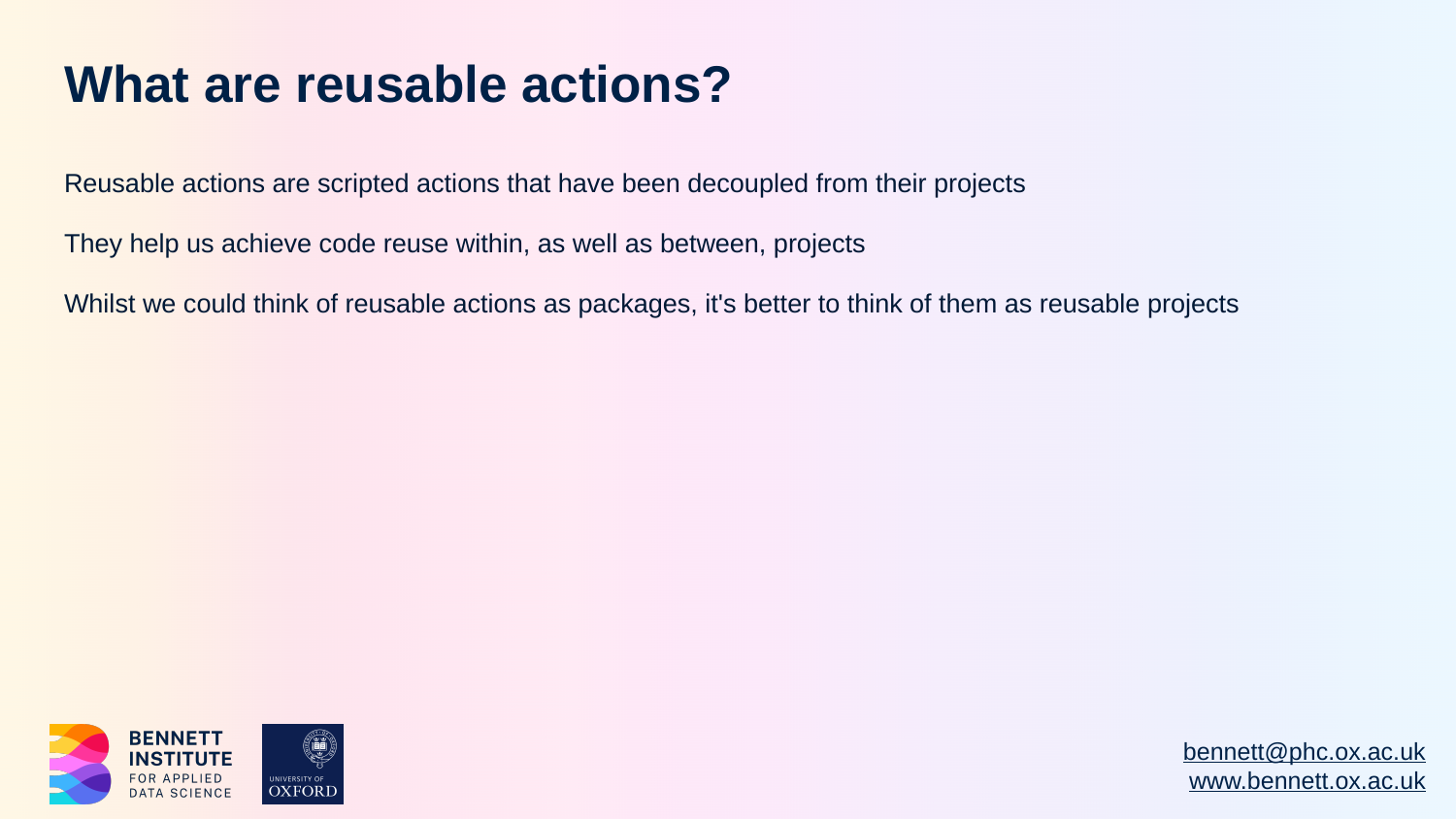

# What are reusable actions?
Reusable actions are scripted actions that have been decoupled from their projects
They help us achieve code reuse within, as well as between, projects
Whilst we could think of reusable actions as packages, it's better to think of them as reusable projects